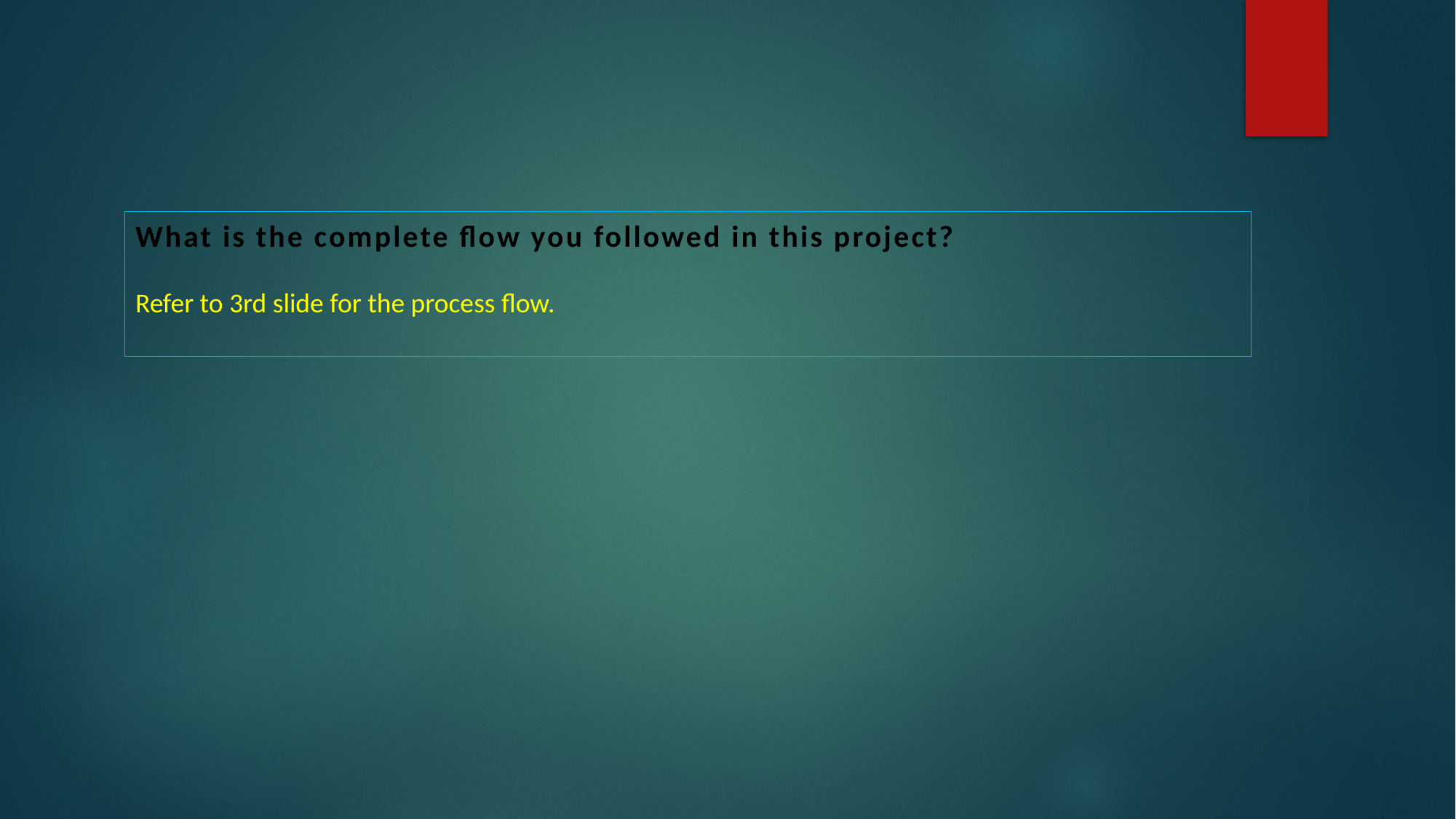

What is the complete flow you followed in this project?

Refer to 3rd slide for the process flow.